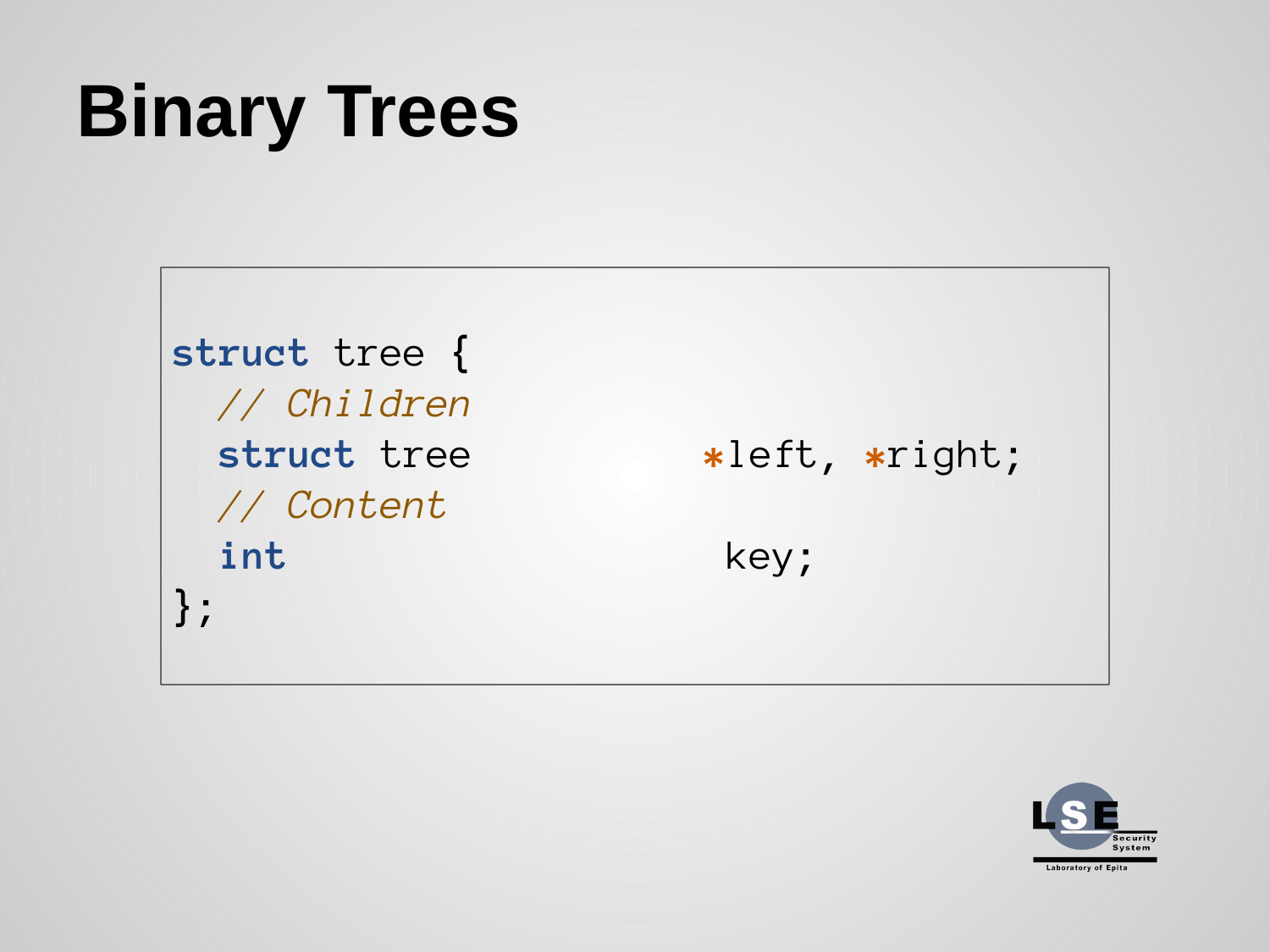

# Binary Trees
struct tree {
  // Children
  struct tree          *left, *right;
  // Content
  int                   key;
};